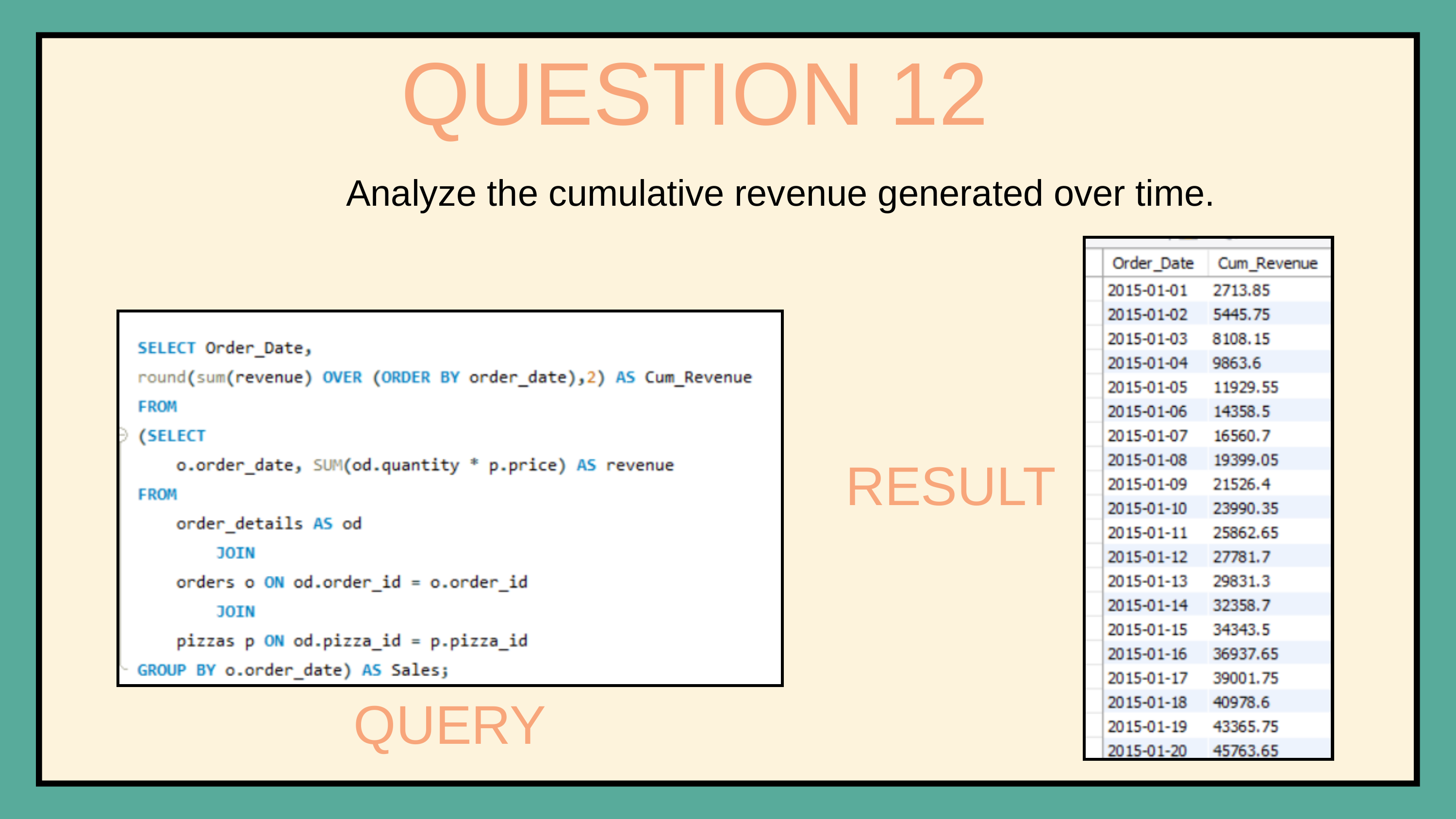

QUESTION 12
Analyze the cumulative revenue generated over time.

RESULT
QUERY